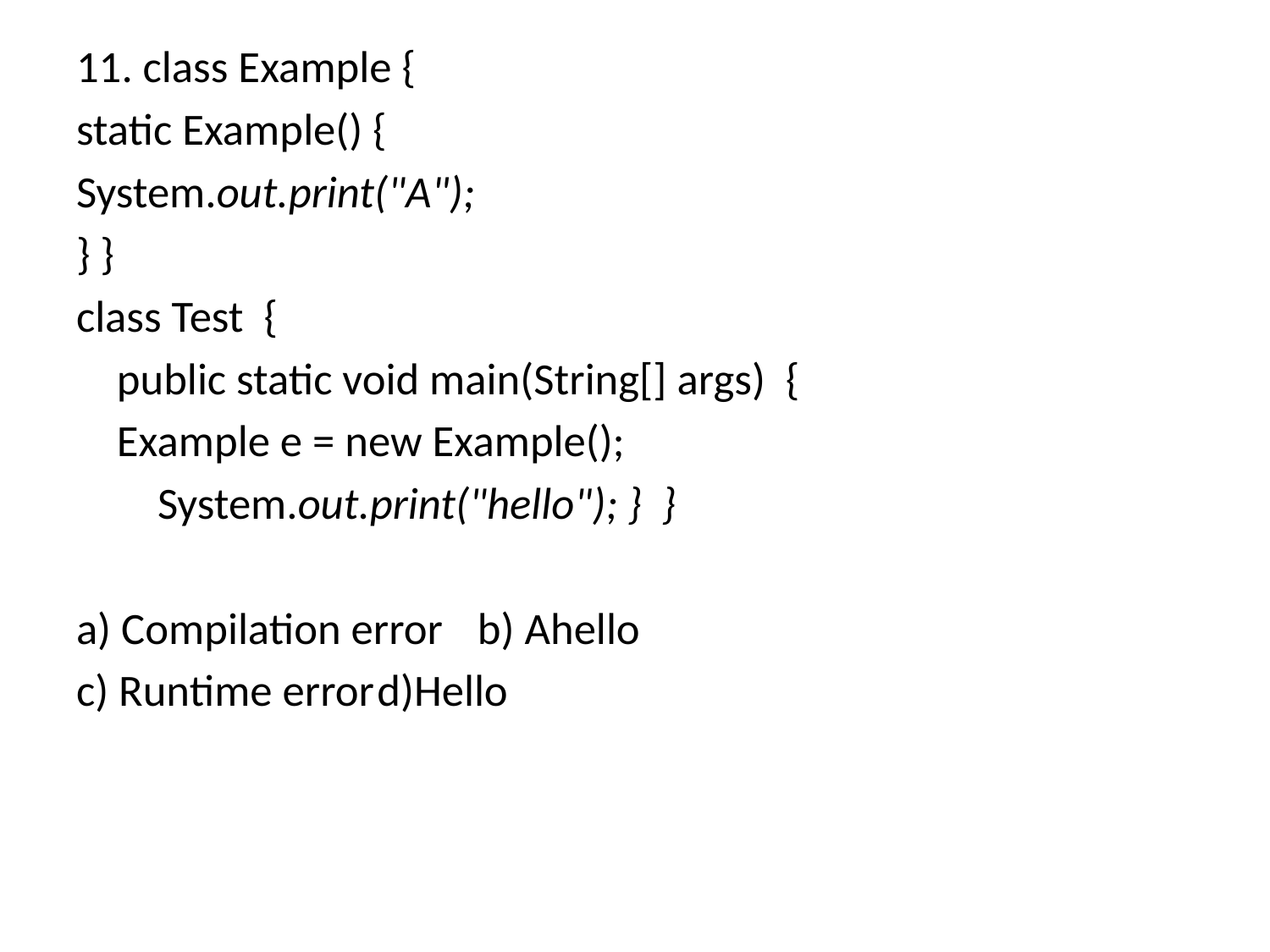

11. class Example {
static Example() {
System.out.print("A");
} }
class Test  {
    public static void main(String[] args)  {
    Example e = new Example();
        System.out.print("hello"); }  }

a) Compilation error	b) Ahello
c) Runtime error		d)Hello